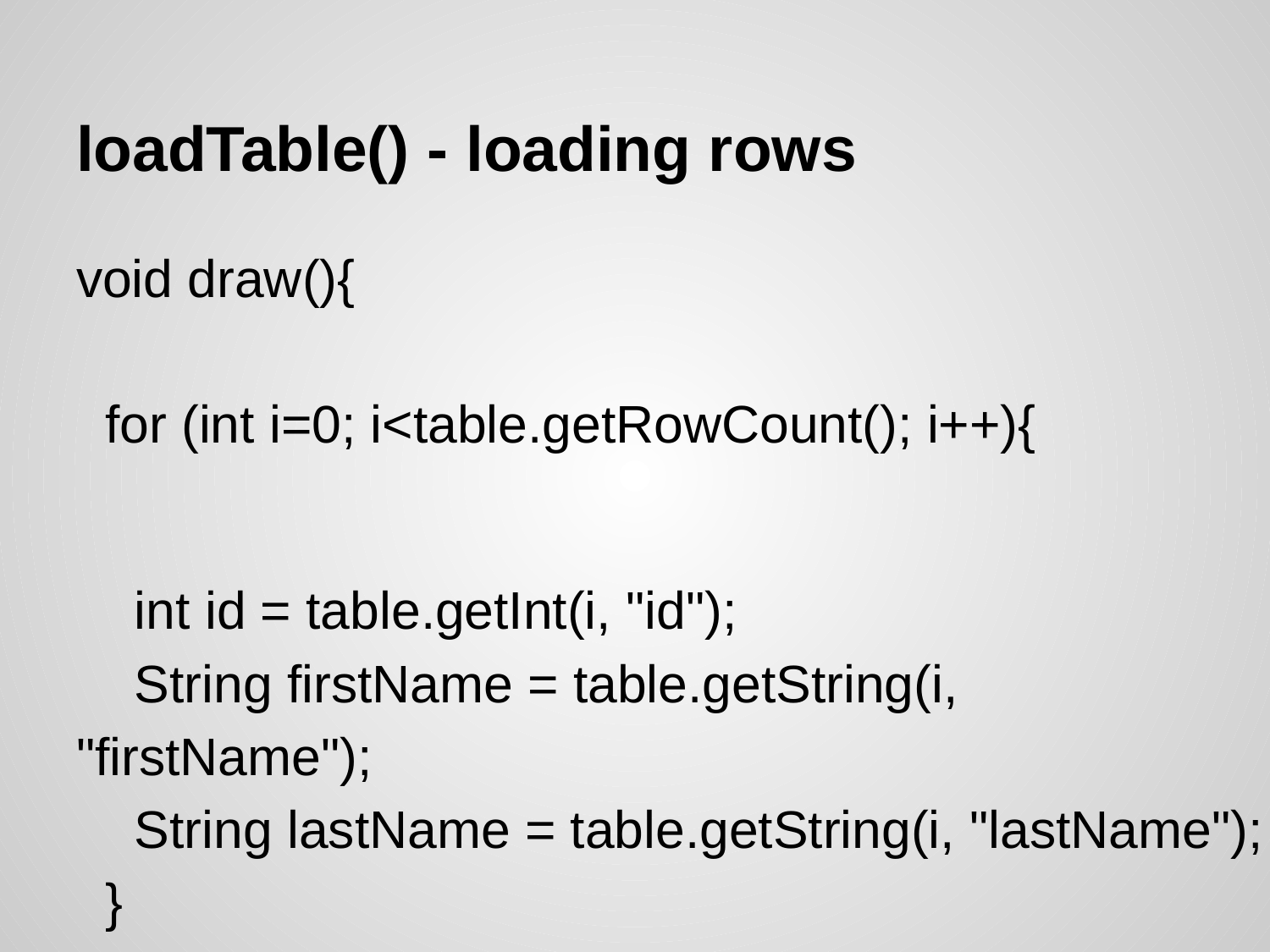

# loadTable() - loading rows
void draw(){
  for (int i=0; i<table.getRowCount(); i++){
    int id = table.getInt(i, "id");
    String firstName = table.getString(i, "firstName");
    String lastName = table.getString(i, "lastName");
  }